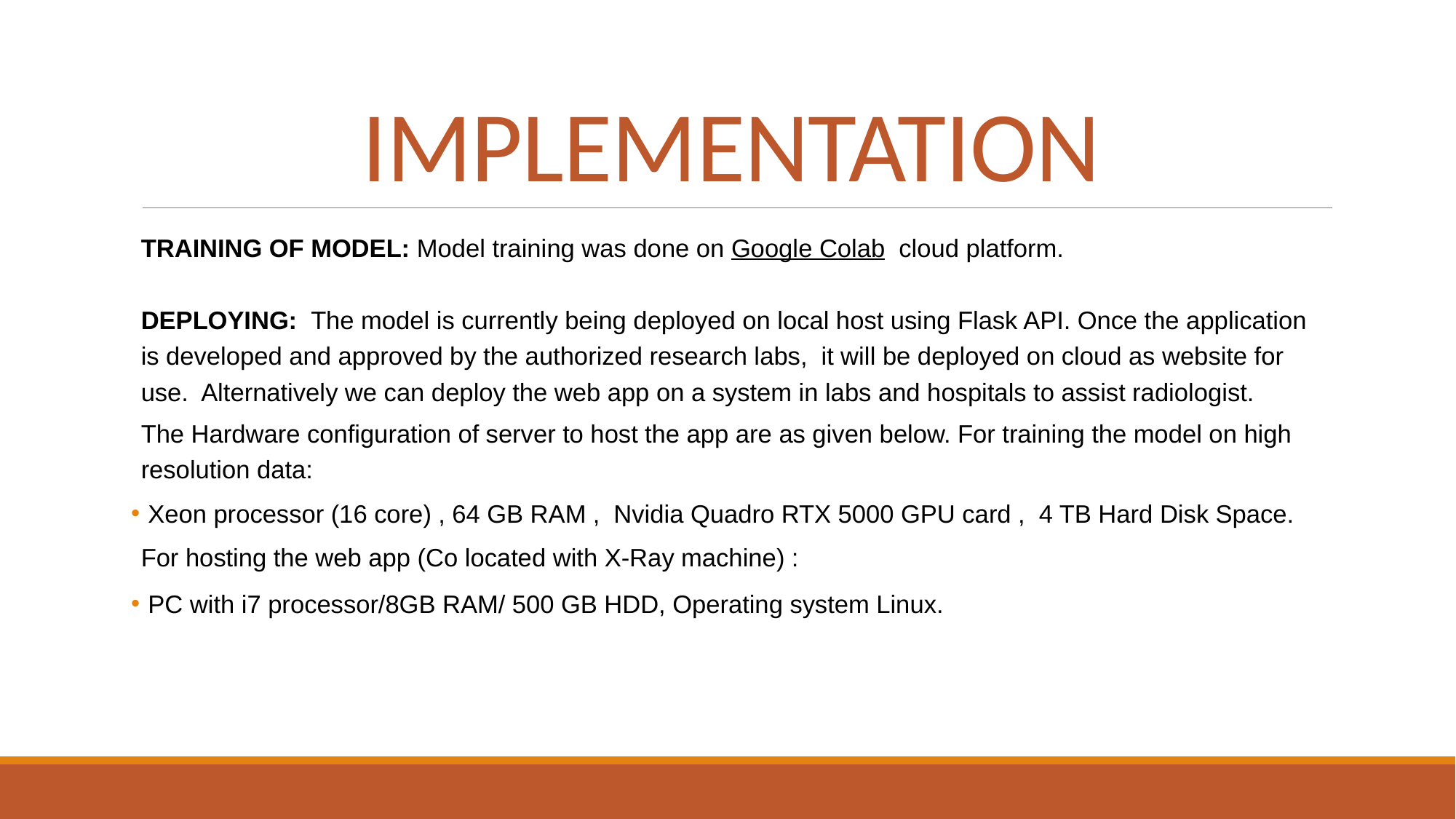

# IMPLEMENTATION
TRAINING OF MODEL: Model training was done on Google Colab  cloud platform.
DEPLOYING:  The model is currently being deployed on local host using Flask API. Once the application is developed and approved by the authorized research labs,  it will be deployed on cloud as website for use.  Alternatively we can deploy the web app on a system in labs and hospitals to assist radiologist.
The Hardware configuration of server to host the app are as given below. For training the model on high resolution data:
 Xeon processor (16 core) , 64 GB RAM ,  Nvidia Quadro RTX 5000 GPU card ,  4 TB Hard Disk Space.
For hosting the web app (Co located with X-Ray machine) :
 PC with i7 processor/8GB RAM/ 500 GB HDD, Operating system Linux.